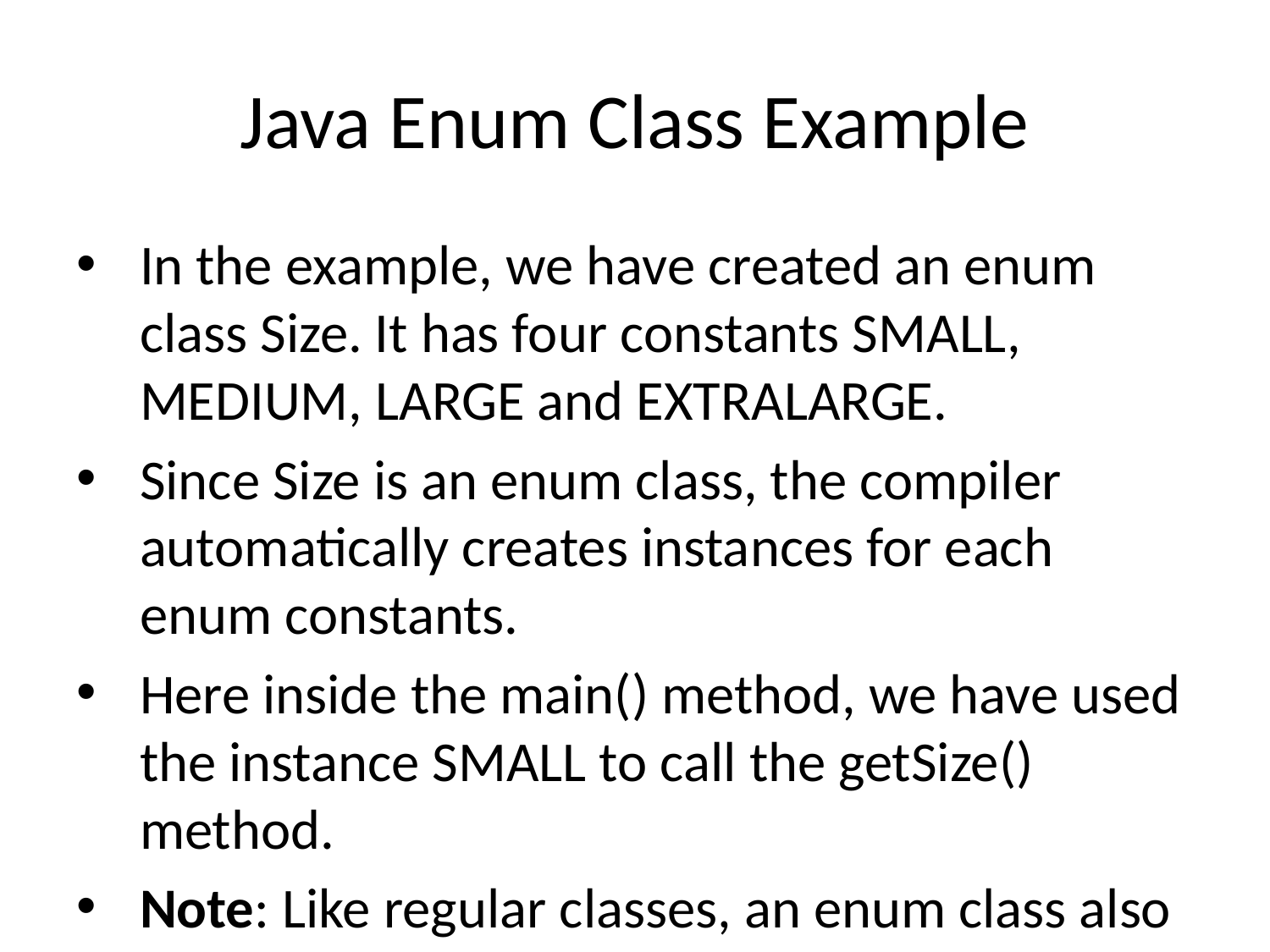

# Java Enum Class Example
In the example, we have created an enum class Size. It has four constants SMALL, MEDIUM, LARGE and EXTRALARGE.
Since Size is an enum class, the compiler automatically creates instances for each enum constants.
Here inside the main() method, we have used the instance SMALL to call the getSize() method.
Note: Like regular classes, an enum class also may include constructors